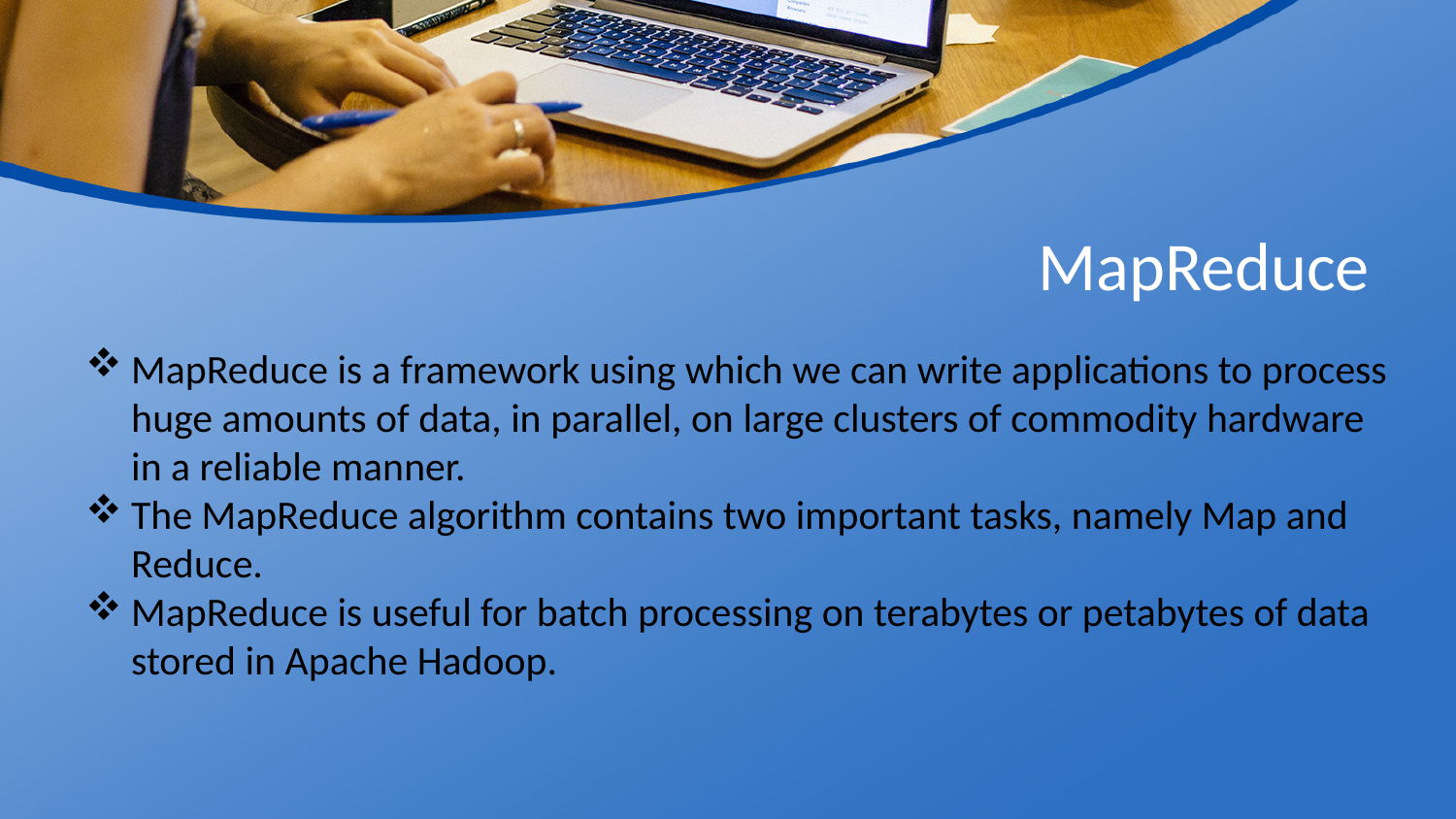

# MapReduce
MapReduce is a framework using which we can write applications to process huge amounts of data, in parallel, on large clusters of commodity hardware in a reliable manner.
The MapReduce algorithm contains two important tasks, namely Map and Reduce.
MapReduce is useful for batch processing on terabytes or petabytes of data stored in Apache Hadoop.